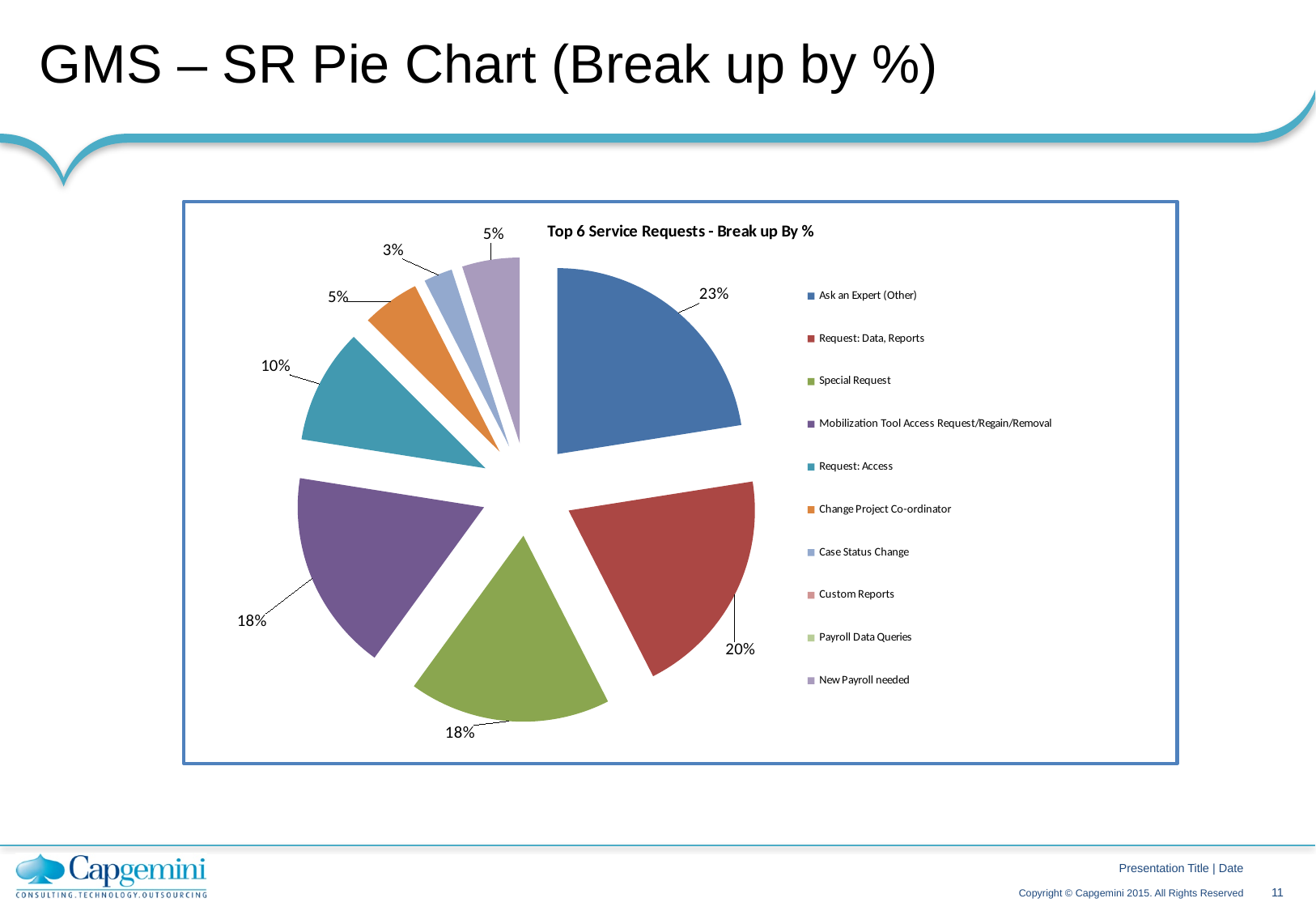

# GMS – SR Pie Chart (Break up by %)

### Chart: Top 6 Service Requests - Break up By %

| Category | Jul | Aug | Sep | Oct | Nov | Dec |
|---|---|---|---|---|---|---|
| Ask an Expert (Other) | 9.0 | 15.0 | 15.0 | 9.0 | 5.0 | 9.0 |
| Request: Data, Reports | 8.0 | 8.0 | 7.0 | 8.0 | 5.0 | 2.0 |
| Special Request | 7.0 | 4.0 | 7.0 | 3.0 | 4.0 | 4.0 |
| Mobilization Tool Access Request/Regain/Removal | 7.0 | 1.0 | 0.0 | 2.0 | 0.0 | 4.0 |
| Request: Access | 4.0 | 3.0 | 1.0 | 2.0 | 2.0 | 0.0 |
| Change Project Co-ordinator | 2.0 | 3.0 | 4.0 | 1.0 | 0.0 | 1.0 |
| Case Status Change | 1.0 | 1.0 | 0.0 | 2.0 | 1.0 | 1.0 |
| Custom Reports | 0.0 | 0.0 | 3.0 | 1.0 | 1.0 | 0.0 |
| Payroll Data Queries | 0.0 | 0.0 | 2.0 | 0.0 | 0.0 | 2.0 |
| New Payroll needed | 2.0 | 0.0 | 0.0 | 0.0 | 1.0 | 1.0 |